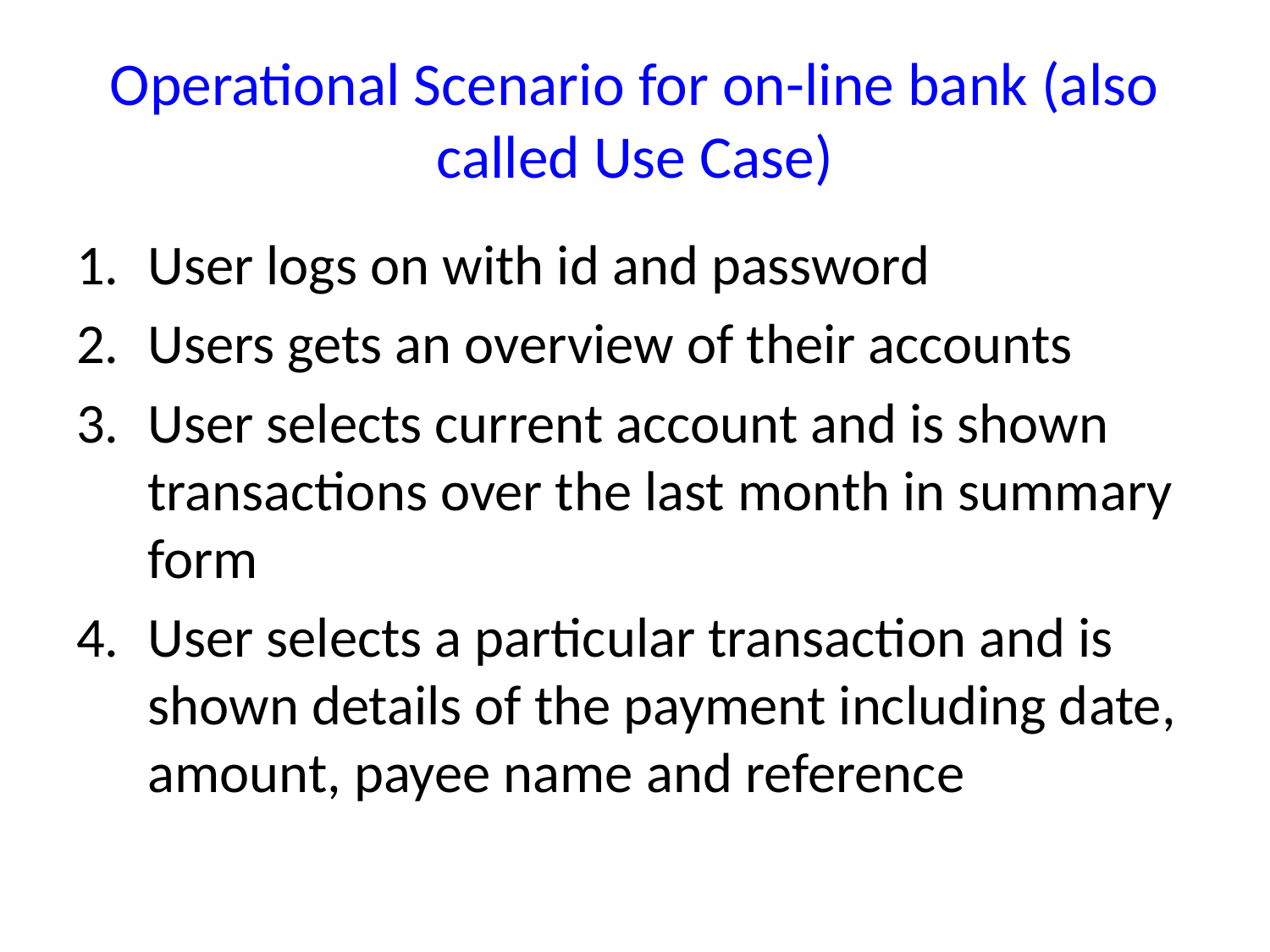

# Operational Scenario for on-line bank (also called Use Case)
User logs on with id and password
Users gets an overview of their accounts
User selects current account and is shown transactions over the last month in summary form
User selects a particular transaction and is shown details of the payment including date, amount, payee name and reference